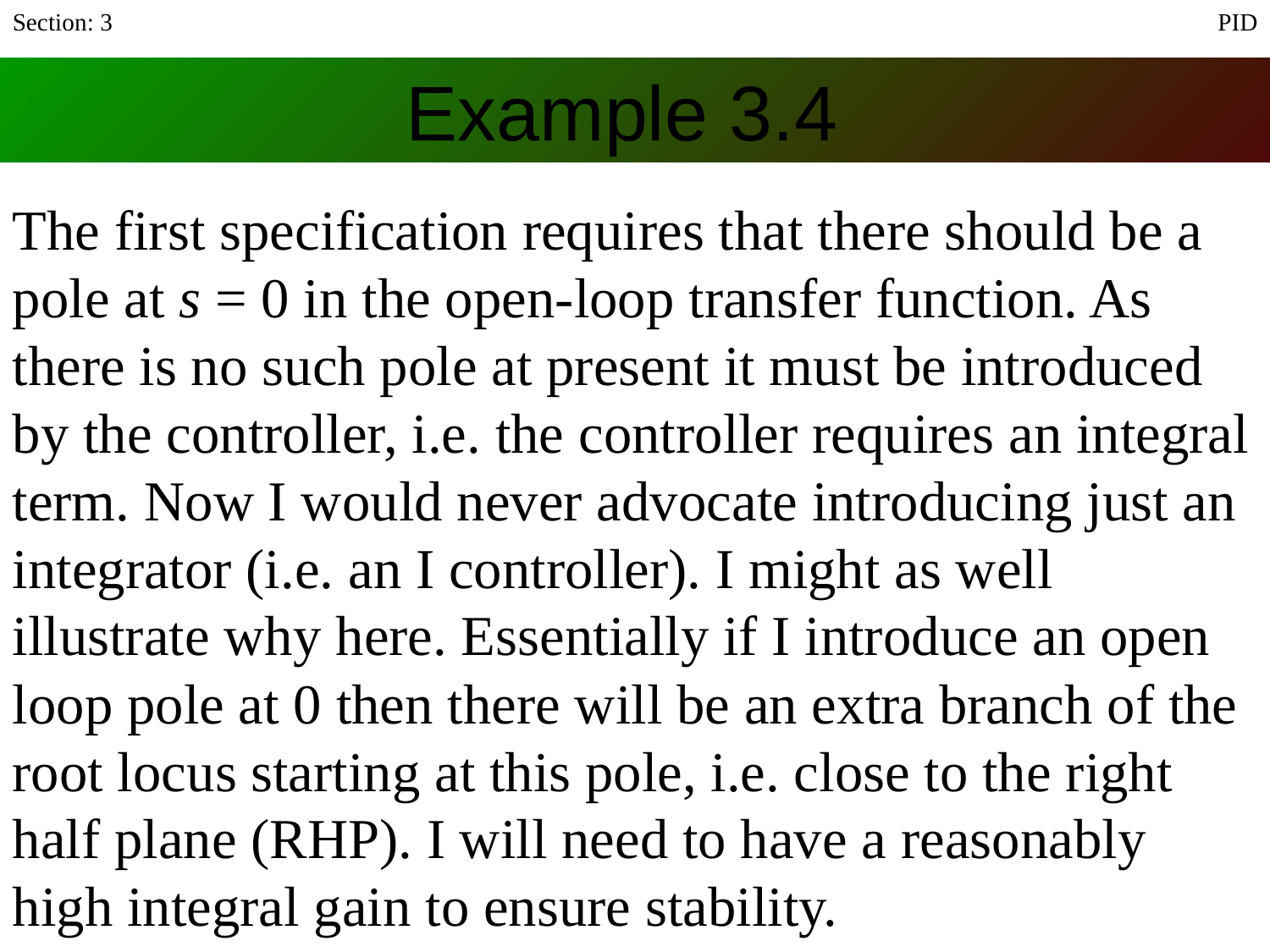

Section: 3
PID
# Example 3.4

The first specification requires that there should be a pole at s = 0 in the open-loop transfer function. As there is no such pole at present it must be introduced by the controller, i.e. the controller requires an integral term. Now I would never advocate introducing just an integrator (i.e. an I controller). I might as well illustrate why here. Essentially if I introduce an open loop pole at 0 then there will be an extra branch of the root locus starting at this pole, i.e. close to the right half plane (RHP). I will need to have a reasonably high integral gain to ensure stability.